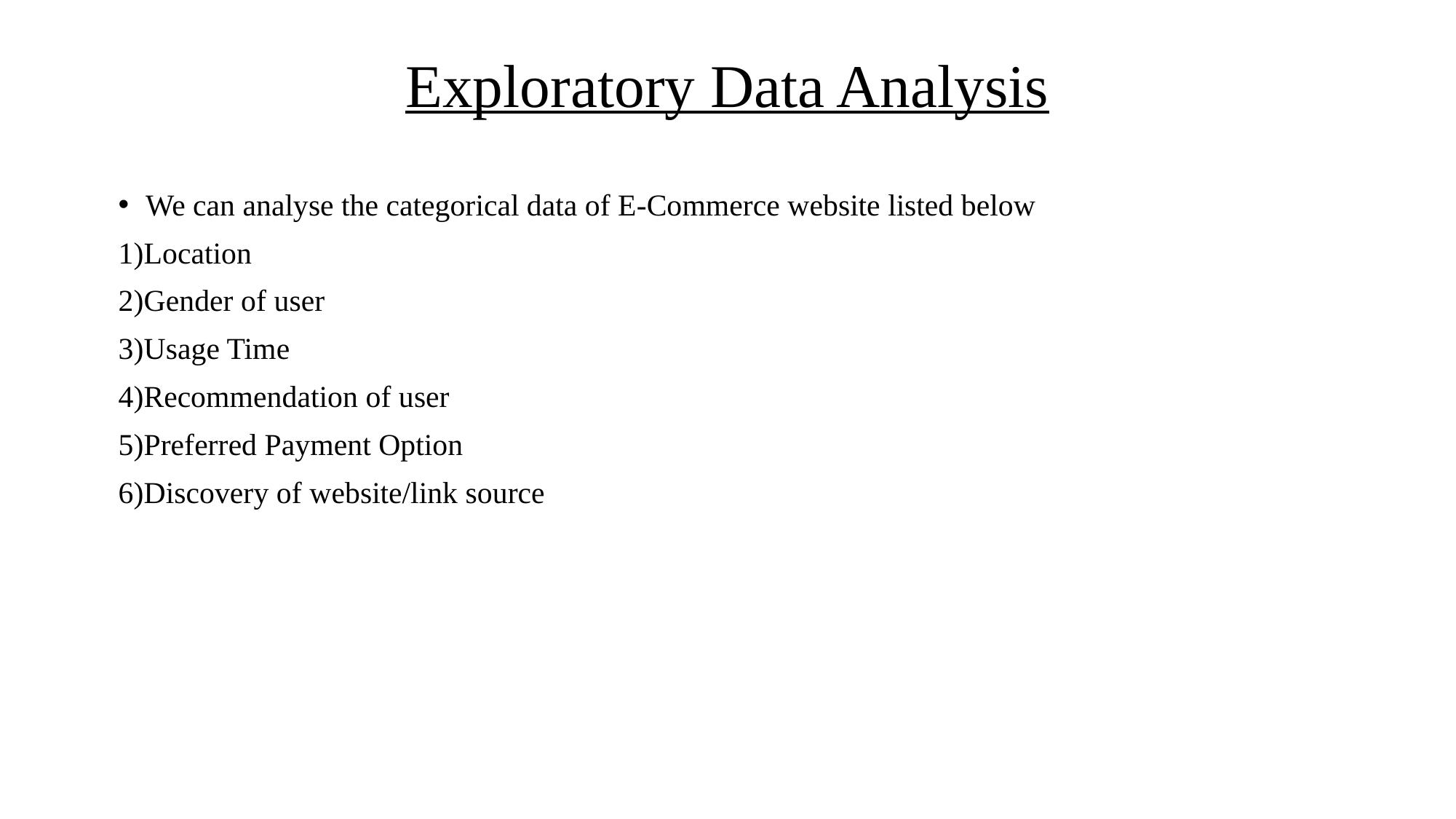

# Exploratory Data Analysis
We can analyse the categorical data of E-Commerce website listed below
1)Location
2)Gender of user
3)Usage Time
4)Recommendation of user
5)Preferred Payment Option
6)Discovery of website/link source